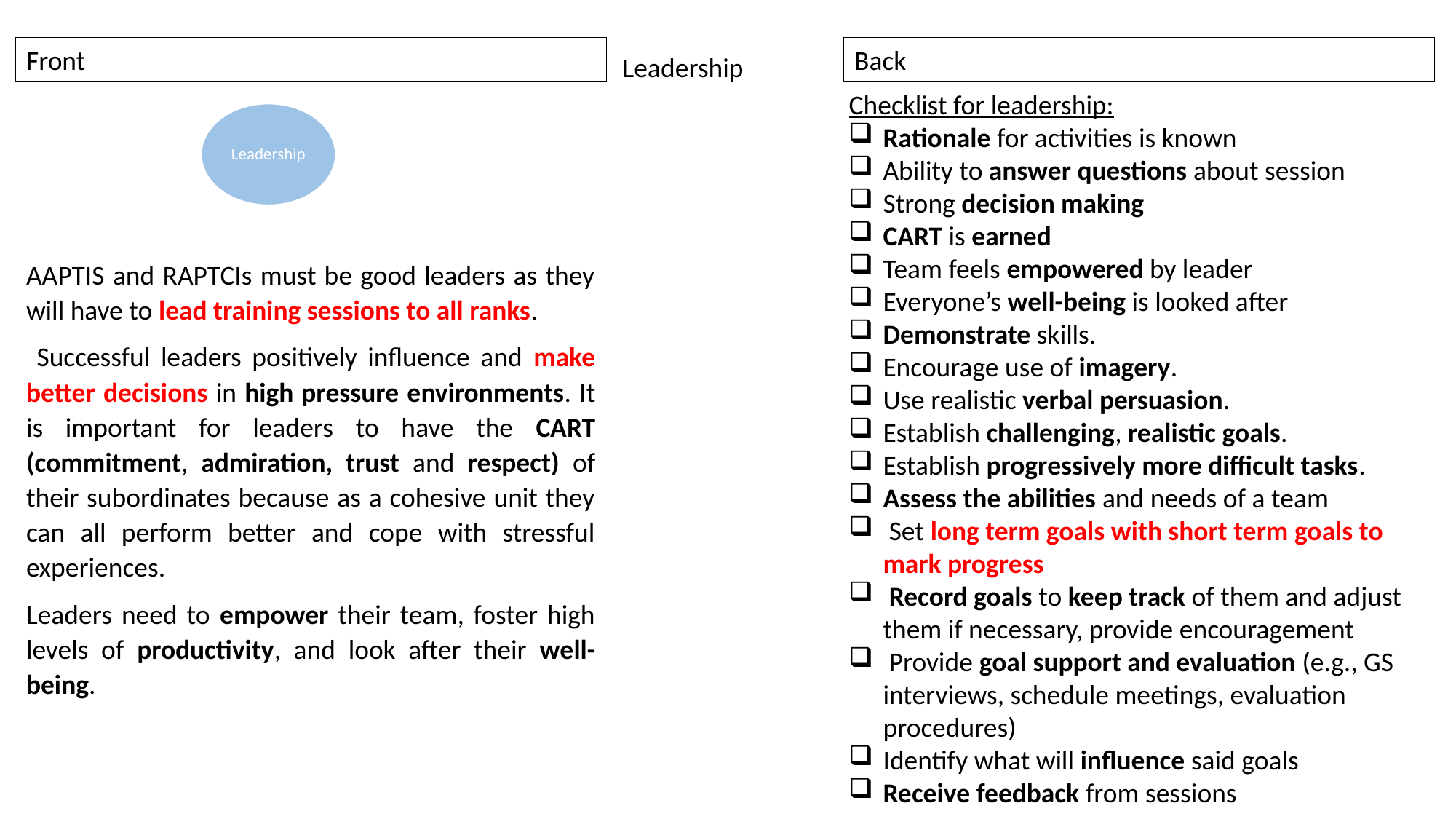

# Leadership
Front
Back
Checklist for leadership:
Rationale for activities is known
Ability to answer questions about session
Strong decision making
CART is earned
Team feels empowered by leader
Everyone’s well-being is looked after
Demonstrate skills.
Encourage use of imagery.
Use realistic verbal persuasion.
Establish challenging, realistic goals.
Establish progressively more difficult tasks.
Assess the abilities and needs of a team
 Set long term goals with short term goals to mark progress
 Record goals to keep track of them and adjust them if necessary, provide encouragement
 Provide goal support and evaluation (e.g., GS interviews, schedule meetings, evaluation procedures)
Identify what will influence said goals
Receive feedback from sessions

Leadership
AAPTIS and RAPTCIs must be good leaders as they will have to lead training sessions to all ranks.
 Successful leaders positively influence and make better decisions in high pressure environments. It is important for leaders to have the CART (commitment, admiration, trust and respect) of their subordinates because as a cohesive unit they can all perform better and cope with stressful experiences.
Leaders need to empower their team, foster high levels of productivity, and look after their well-being.